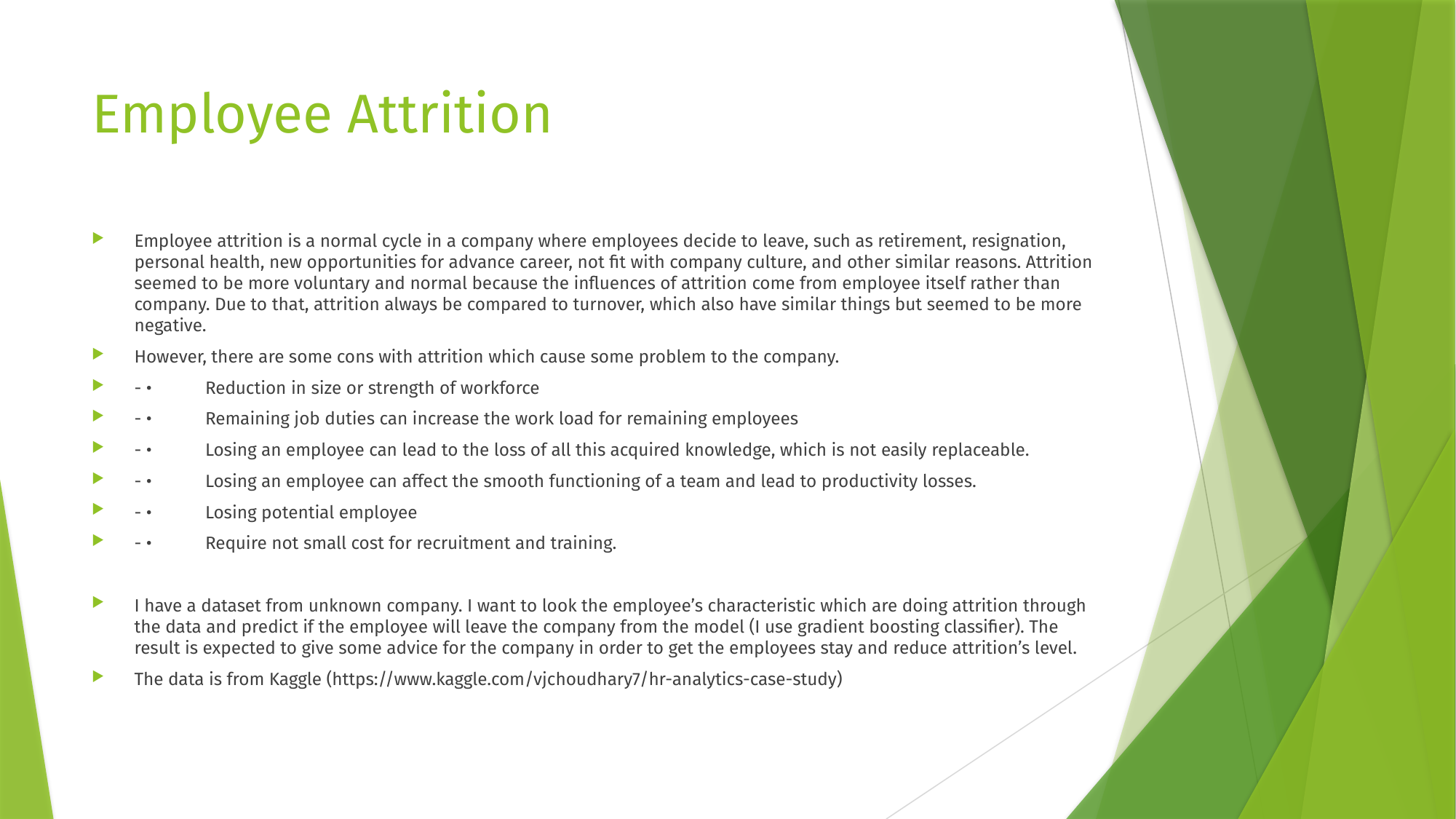

# Employee Attrition
Employee attrition is a normal cycle in a company where employees decide to leave, such as retirement, resignation, personal health, new opportunities for advance career, not fit with company culture, and other similar reasons. Attrition seemed to be more voluntary and normal because the influences of attrition come from employee itself rather than company. Due to that, attrition always be compared to turnover, which also have similar things but seemed to be more negative.
However, there are some cons with attrition which cause some problem to the company.
- •	Reduction in size or strength of workforce
- •	Remaining job duties can increase the work load for remaining employees
- •	Losing an employee can lead to the loss of all this acquired knowledge, which is not easily replaceable.
- •	Losing an employee can affect the smooth functioning of a team and lead to productivity losses.
- •	Losing potential employee
- •	Require not small cost for recruitment and training.

I have a dataset from unknown company. I want to look the employee’s characteristic which are doing attrition through the data and predict if the employee will leave the company from the model (I use gradient boosting classifier). The result is expected to give some advice for the company in order to get the employees stay and reduce attrition’s level.
The data is from Kaggle (https://www.kaggle.com/vjchoudhary7/hr-analytics-case-study)